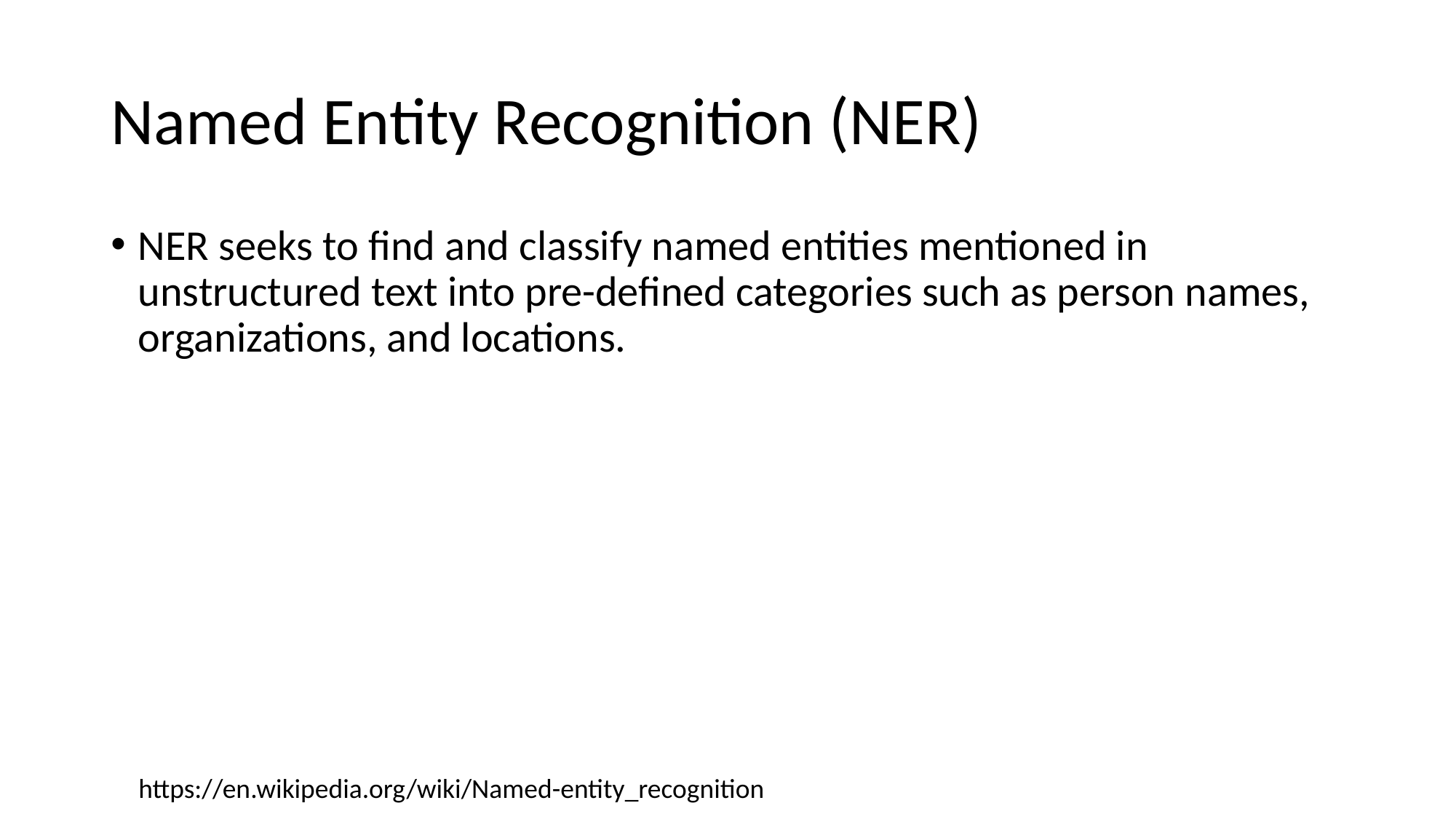

# Named Entity Recognition (NER)
NER seeks to find and classify named entities mentioned in unstructured text into pre-defined categories such as person names, organizations, and locations.
https://en.wikipedia.org/wiki/Named-entity_recognition